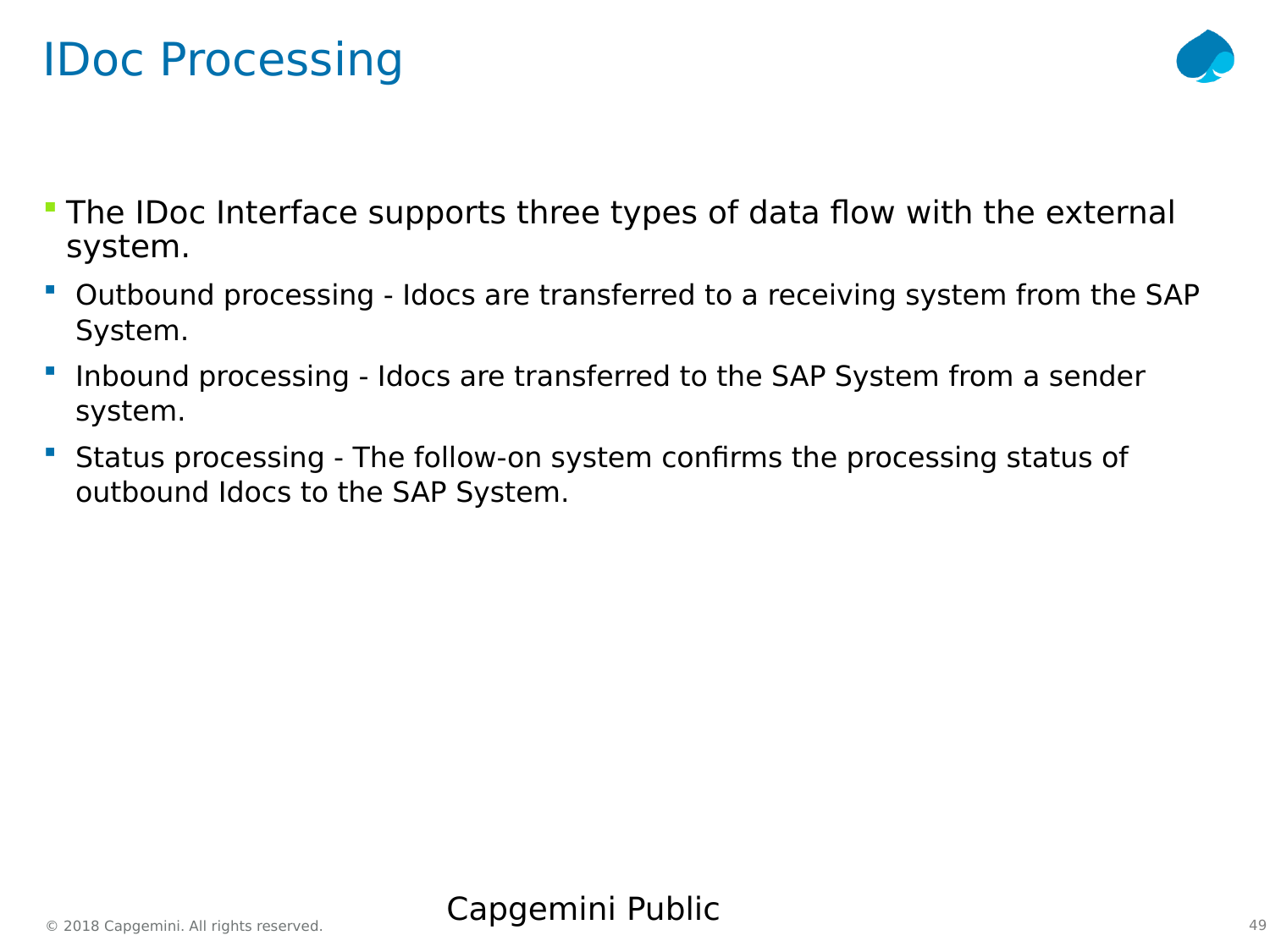

# IDoc Processing
The IDoc Interface supports three types of data flow with the external system.
Outbound processing - Idocs are transferred to a receiving system from the SAP System.
Inbound processing - Idocs are transferred to the SAP System from a sender system.
Status processing - The follow-on system confirms the processing status of outbound Idocs to the SAP System.

Capgemini Public